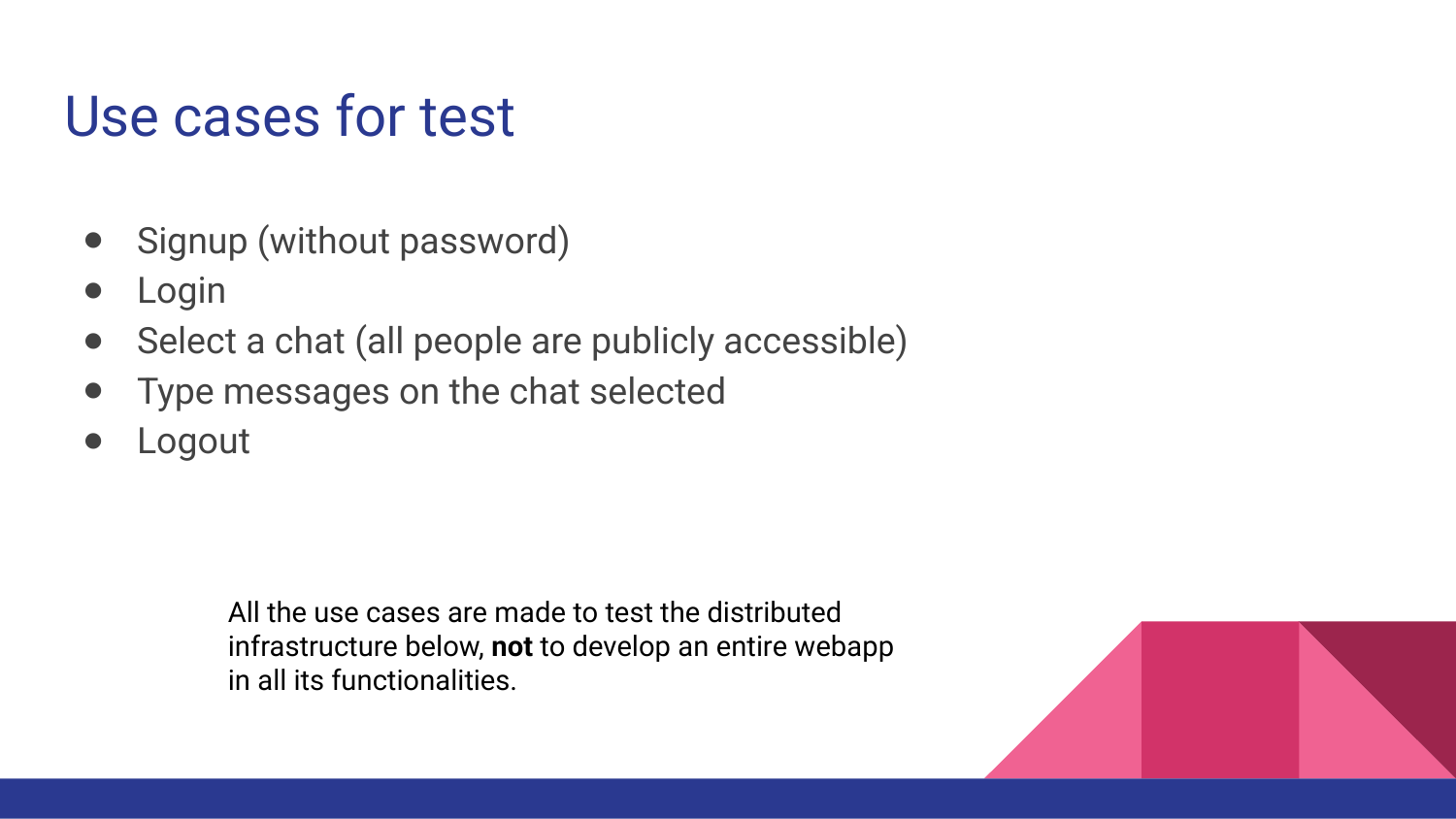

# Use cases for test
Signup (without password)
Login
Select a chat (all people are publicly accessible)
Type messages on the chat selected
Logout
All the use cases are made to test the distributed infrastructure below, not to develop an entire webapp in all its functionalities.